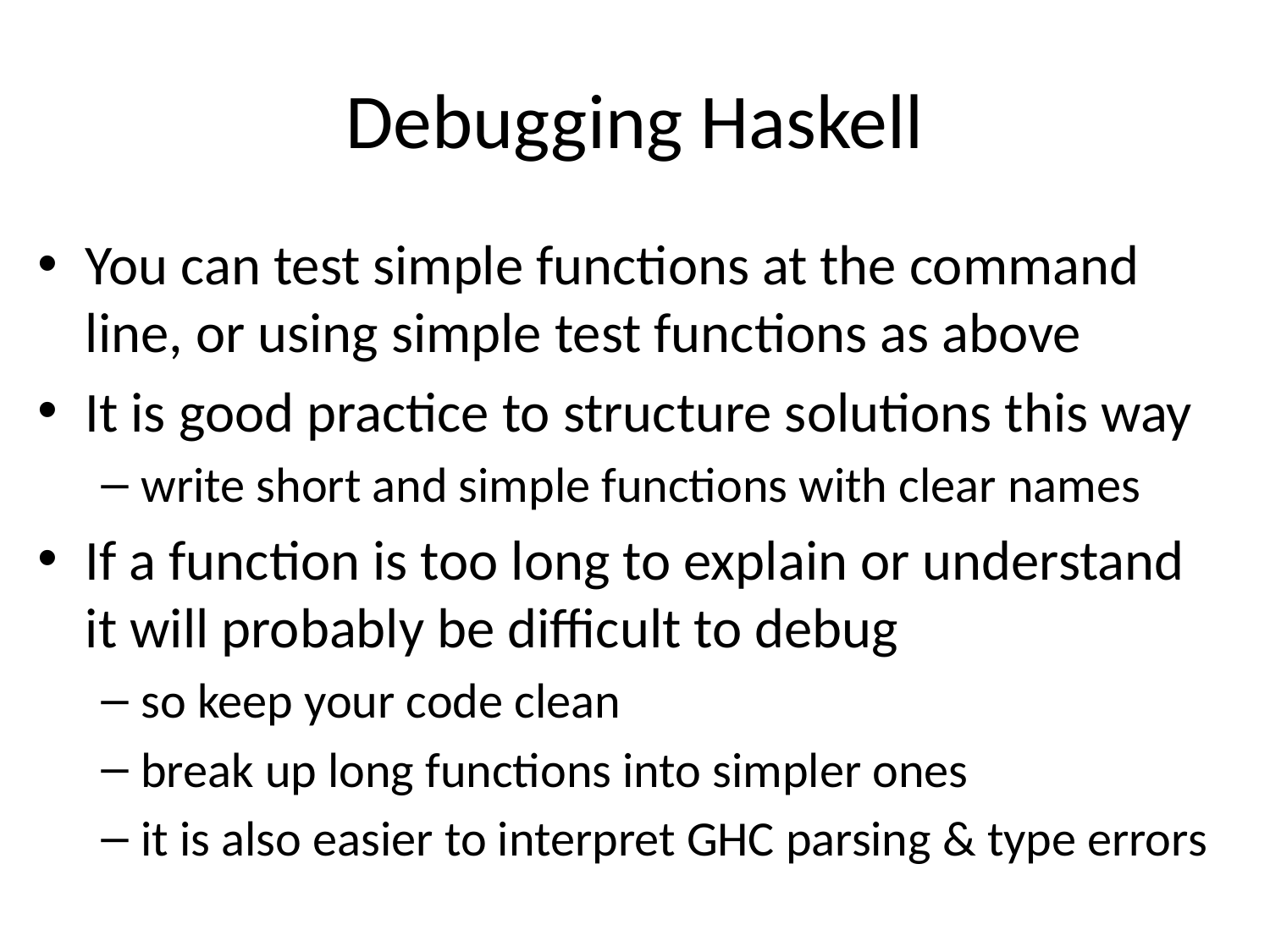

# Debugging Haskell
You can test simple functions at the command line, or using simple test functions as above
It is good practice to structure solutions this way
write short and simple functions with clear names
If a function is too long to explain or understand it will probably be difficult to debug
so keep your code clean
break up long functions into simpler ones
it is also easier to interpret GHC parsing & type errors